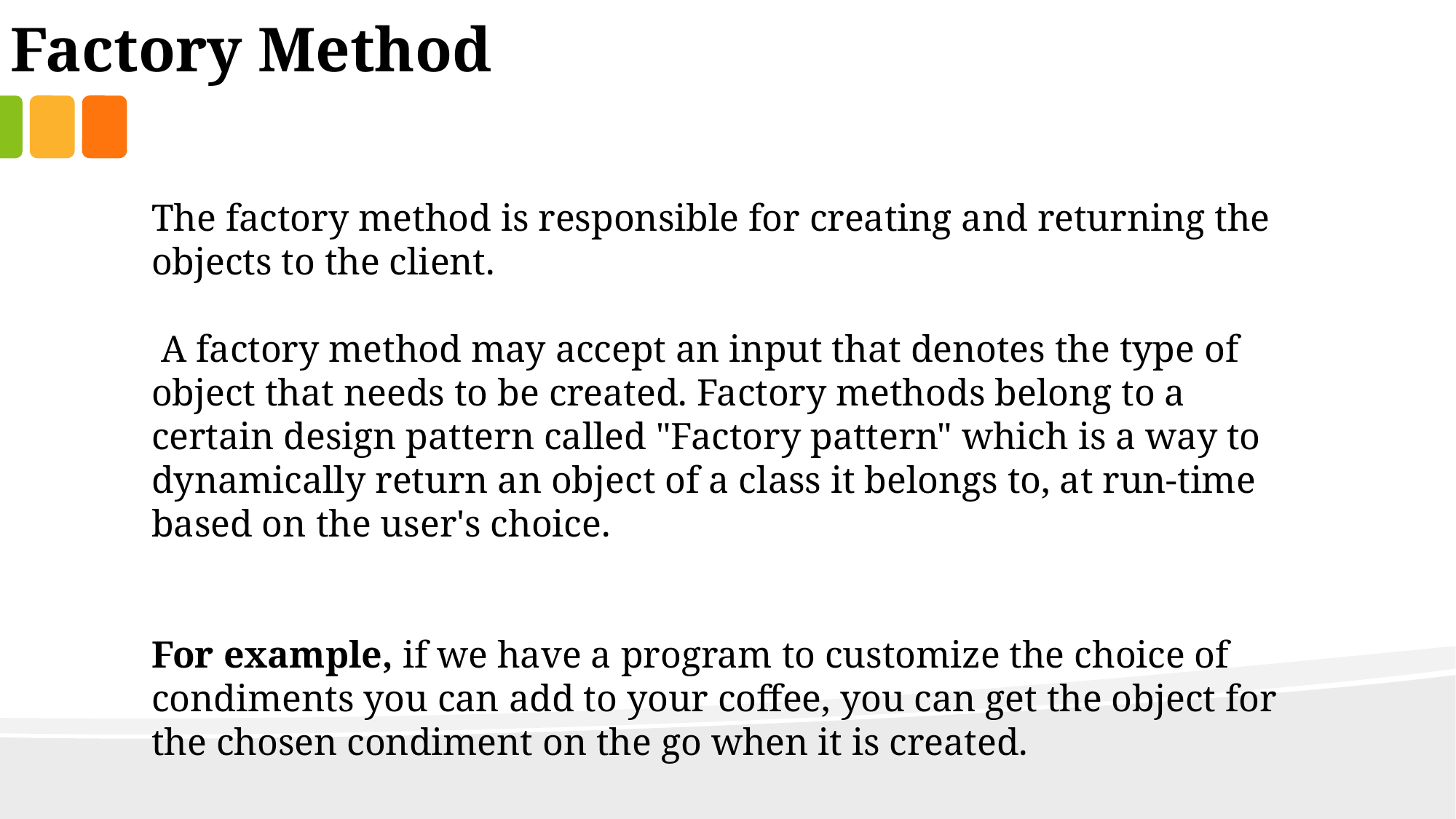

Factory Method

The factory method is responsible for creating and returning the objects to the client.

 A factory method may accept an input that denotes the type of object that needs to be created. Factory methods belong to a certain design pattern called "Factory pattern" which is a way to dynamically return an object of a class it belongs to, at run-time based on the user's choice.

For example, if we have a program to customize the choice of condiments you can add to your coffee, you can get the object for the chosen condiment on the go when it is created.